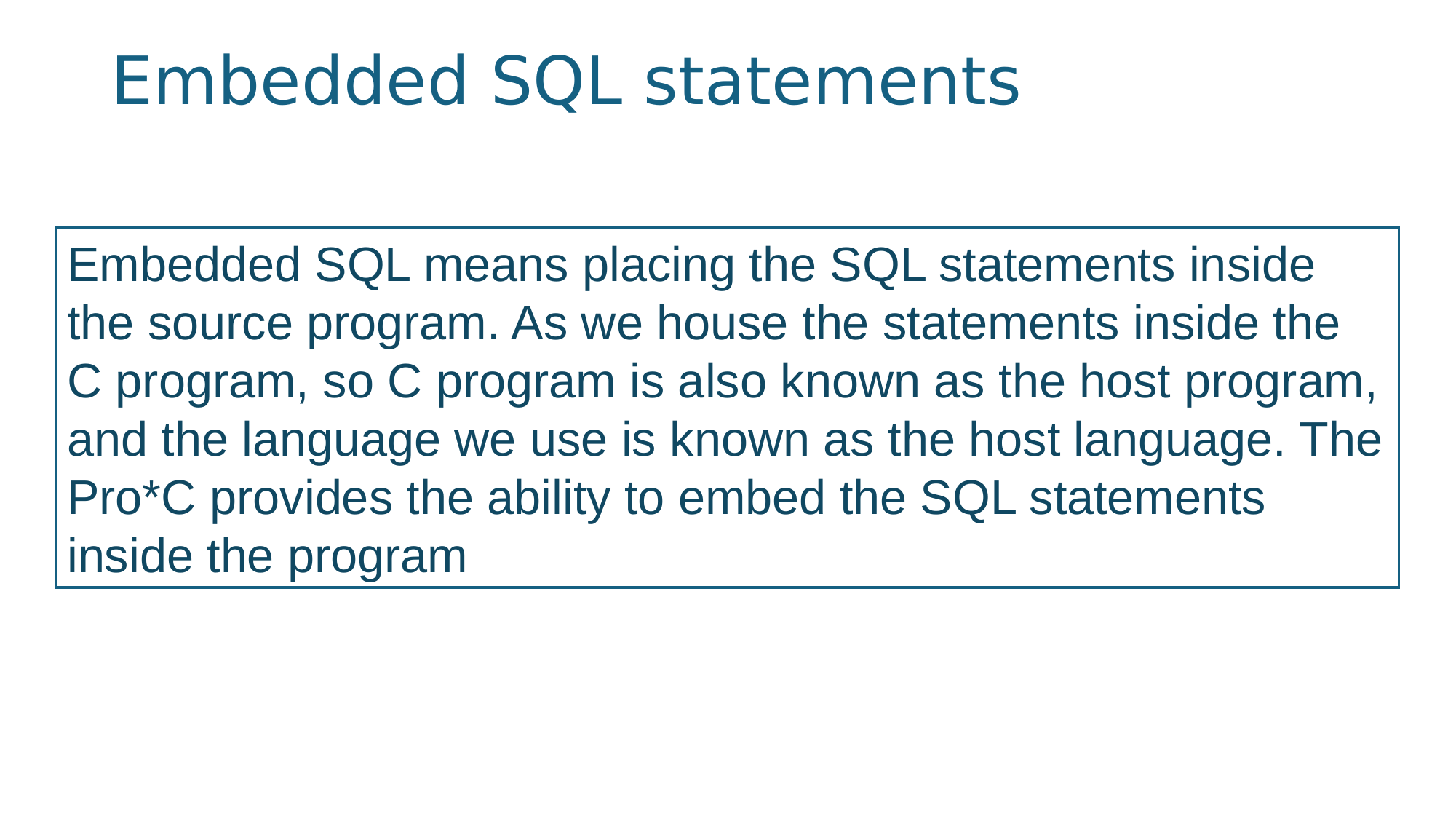

# Embedded SQL statements
Embedded SQL means placing the SQL statements inside the source program. As we house the statements inside the C program, so C program is also known as the host program, and the language we use is known as the host language. The Pro*C provides the ability to embed the SQL statements inside the program